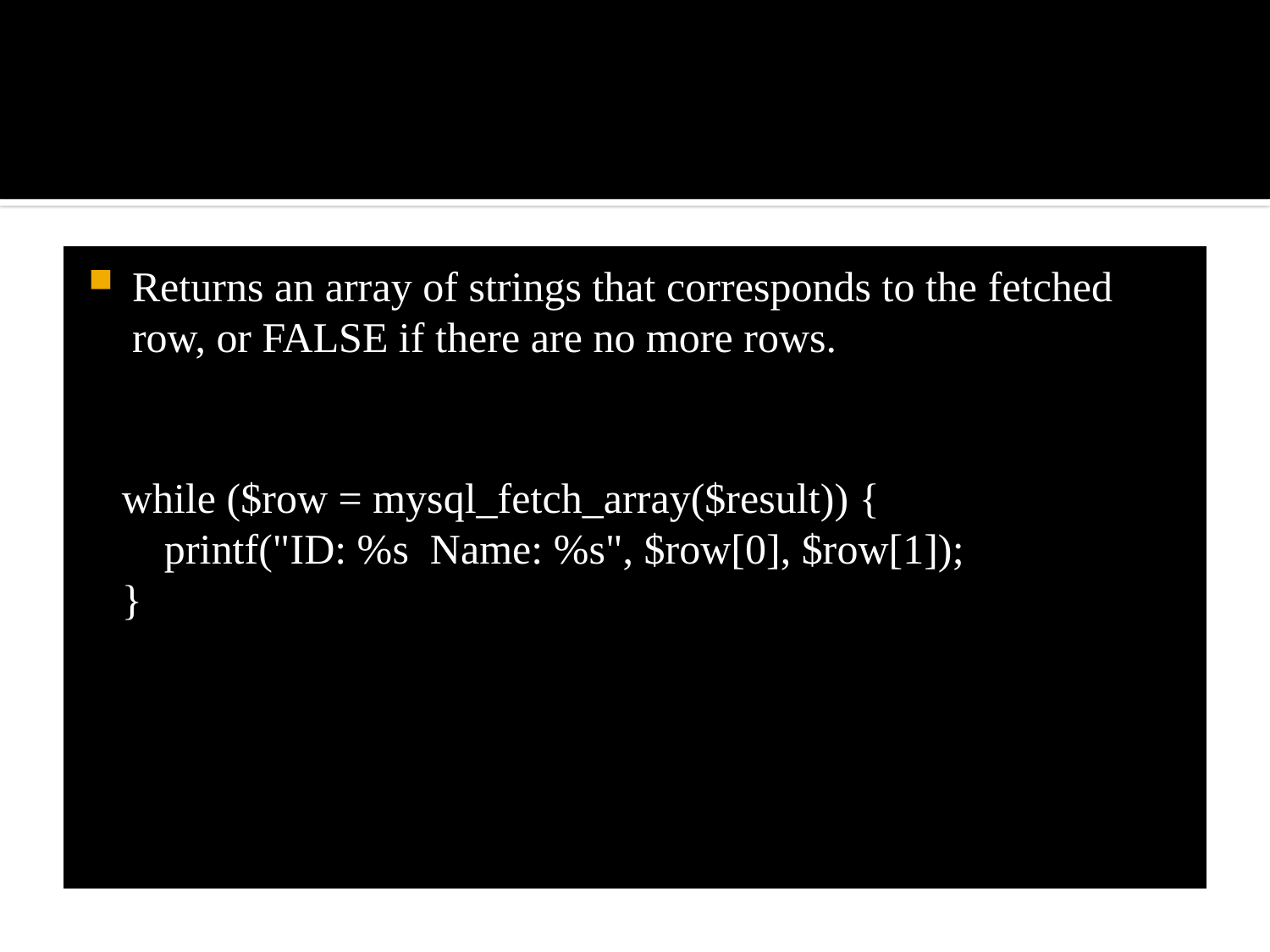

#
Returns an array of strings that corresponds to the fetched row, or FALSE if there are no more rows.

while ($row = mysql_fetch_array($result)) {
    printf("ID: %s  Name: %s", $row[0], $row[1]);  
}